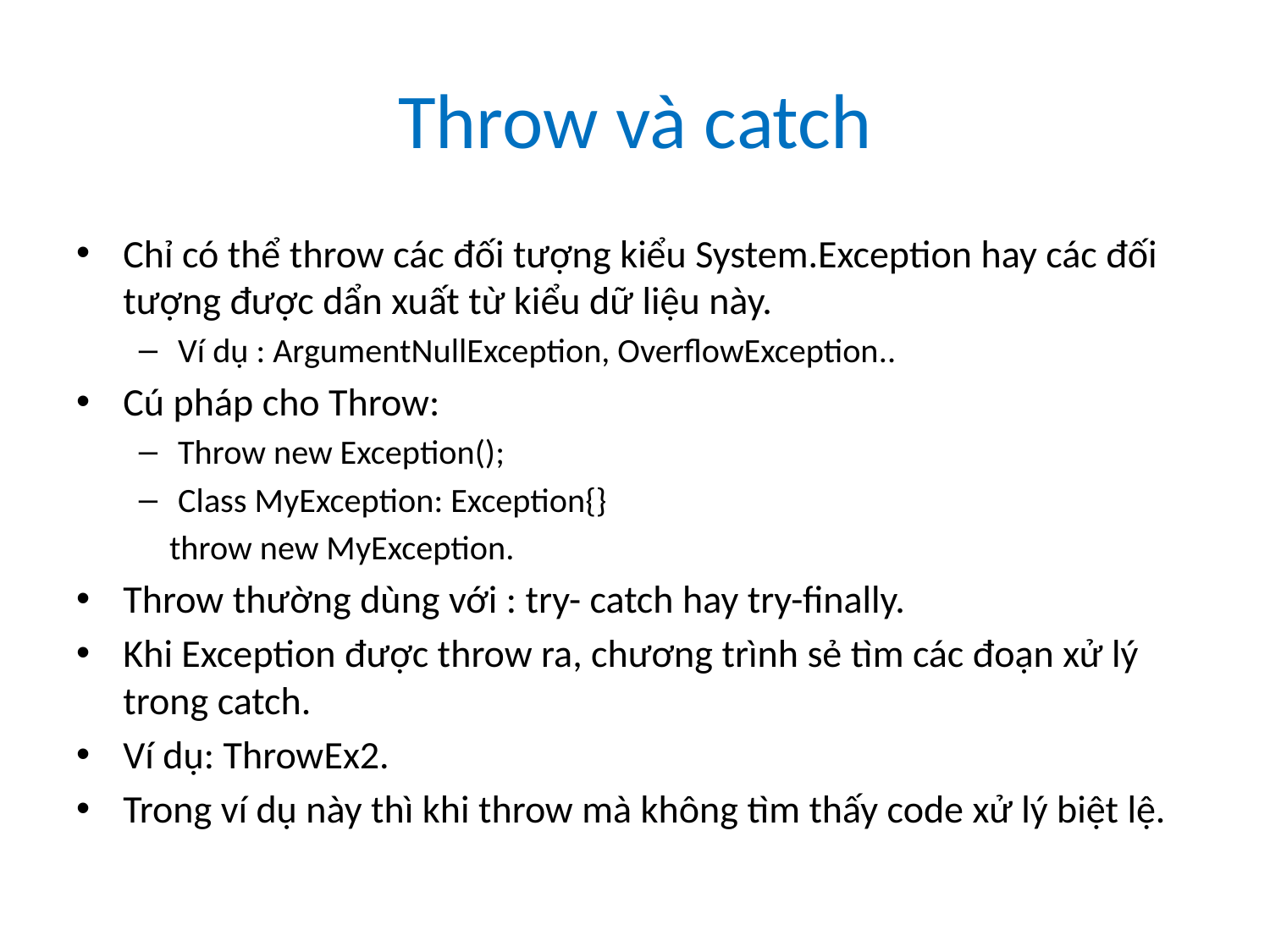

# Throw và catch
Chỉ có thể throw các đối tượng kiểu System.Exception hay các đối tượng được dẩn xuất từ kiểu dữ liệu này.
Ví dụ : ArgumentNullException, OverflowException..
Cú pháp cho Throw:
Throw new Exception();
Class MyException: Exception{}
    throw new MyException.
Throw thường dùng với : try- catch hay try-finally.
Khi Exception được throw ra, chương trình sẻ tìm các đoạn xử lý trong catch.
Ví dụ: ThrowEx2.
Trong ví dụ này thì khi throw mà không tìm thấy code xử lý biệt lệ.